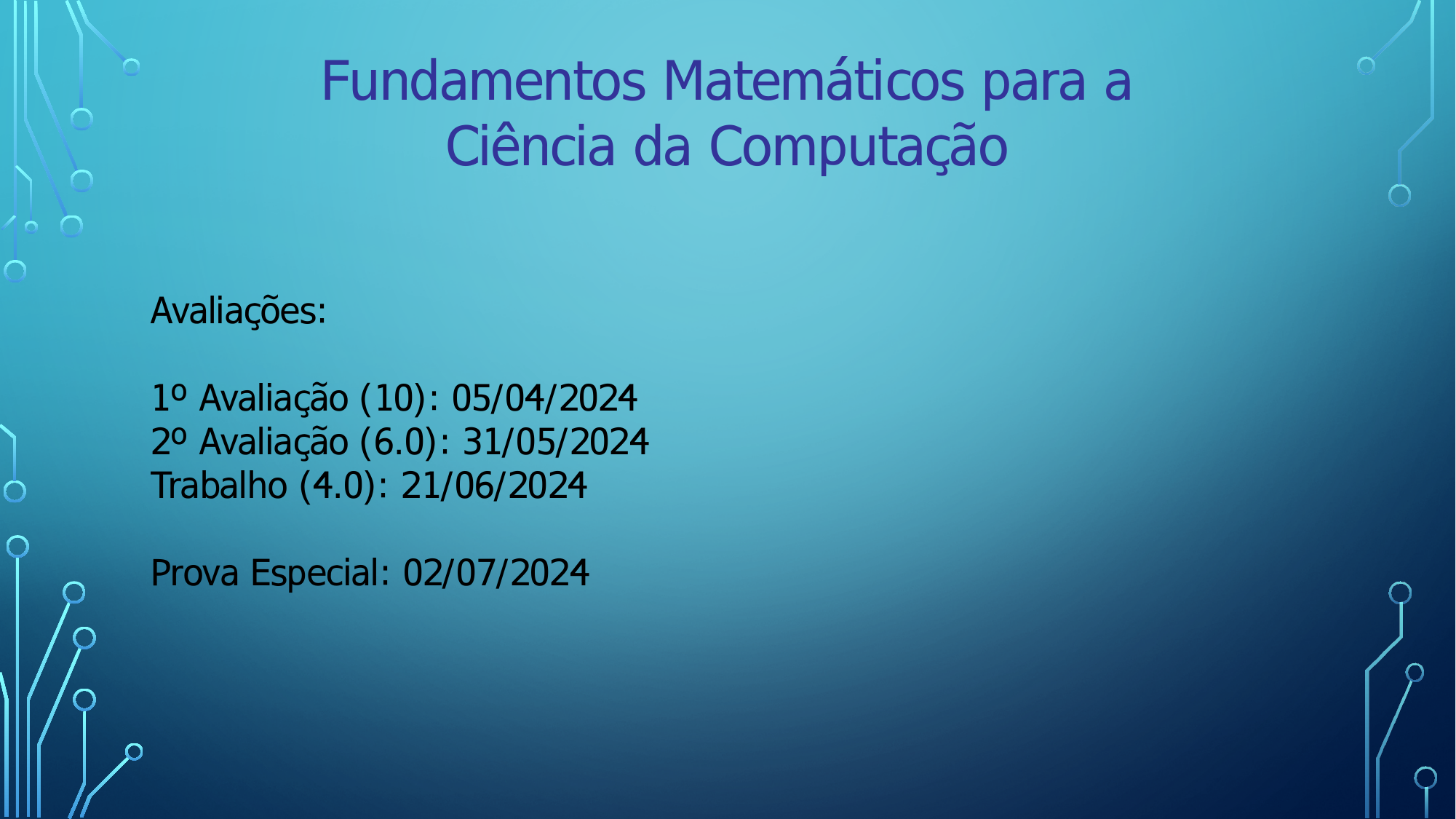

Fundamentos Matemáticos para a Ciência da Computação
Avaliações:

1º Avaliação (10): 05/04/2024
2º Avaliação (6.0): 31/05/2024
Trabalho (4.0): 21/06/2024

Prova Especial: 02/07/2024